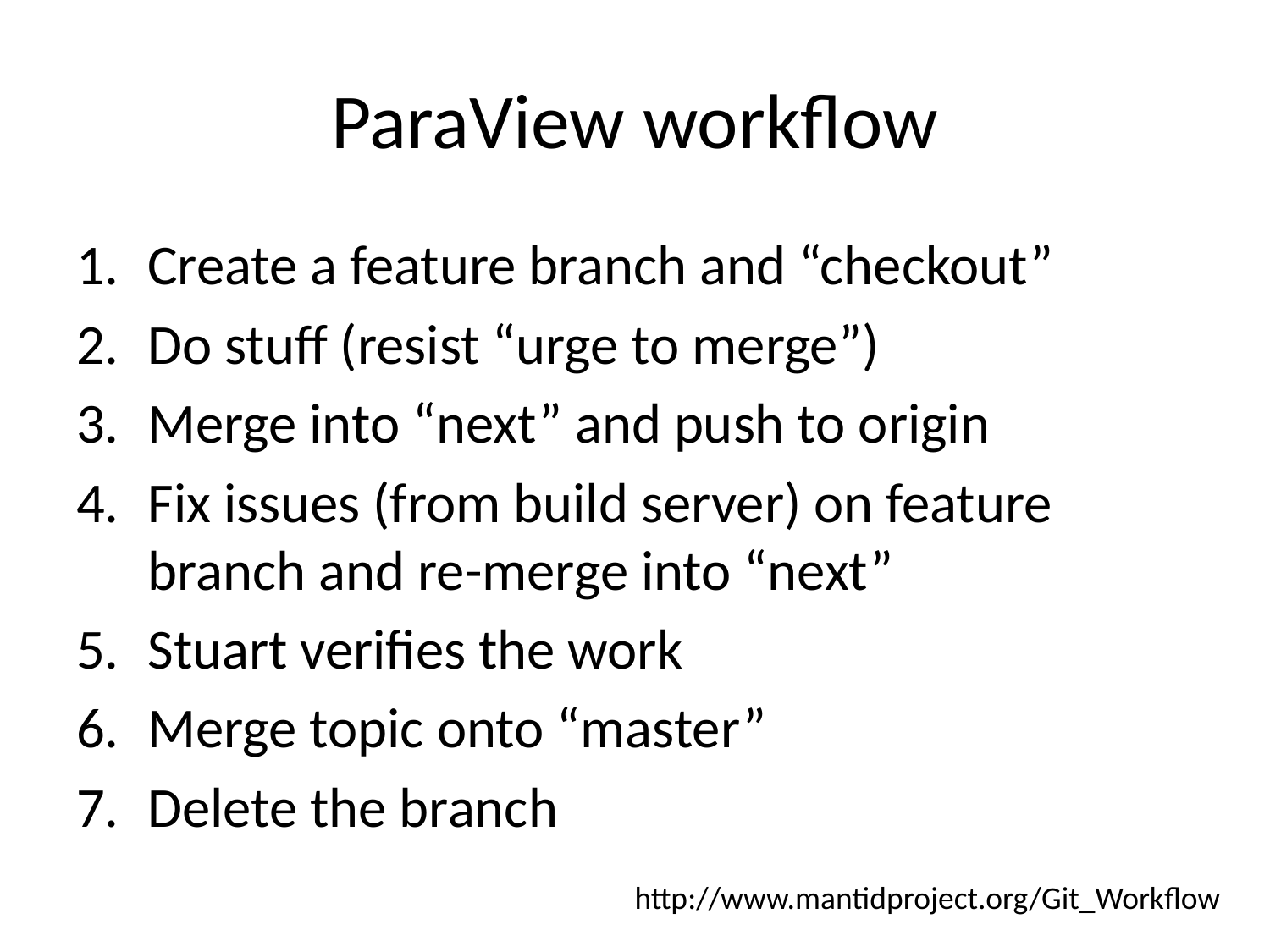

# ParaView workflow
Create a feature branch and “checkout”
Do stuff (resist “urge to merge”)
Merge into “next” and push to origin
Fix issues (from build server) on feature branch and re-merge into “next”
Stuart verifies the work
Merge topic onto “master”
Delete the branch
http://www.mantidproject.org/Git_Workflow